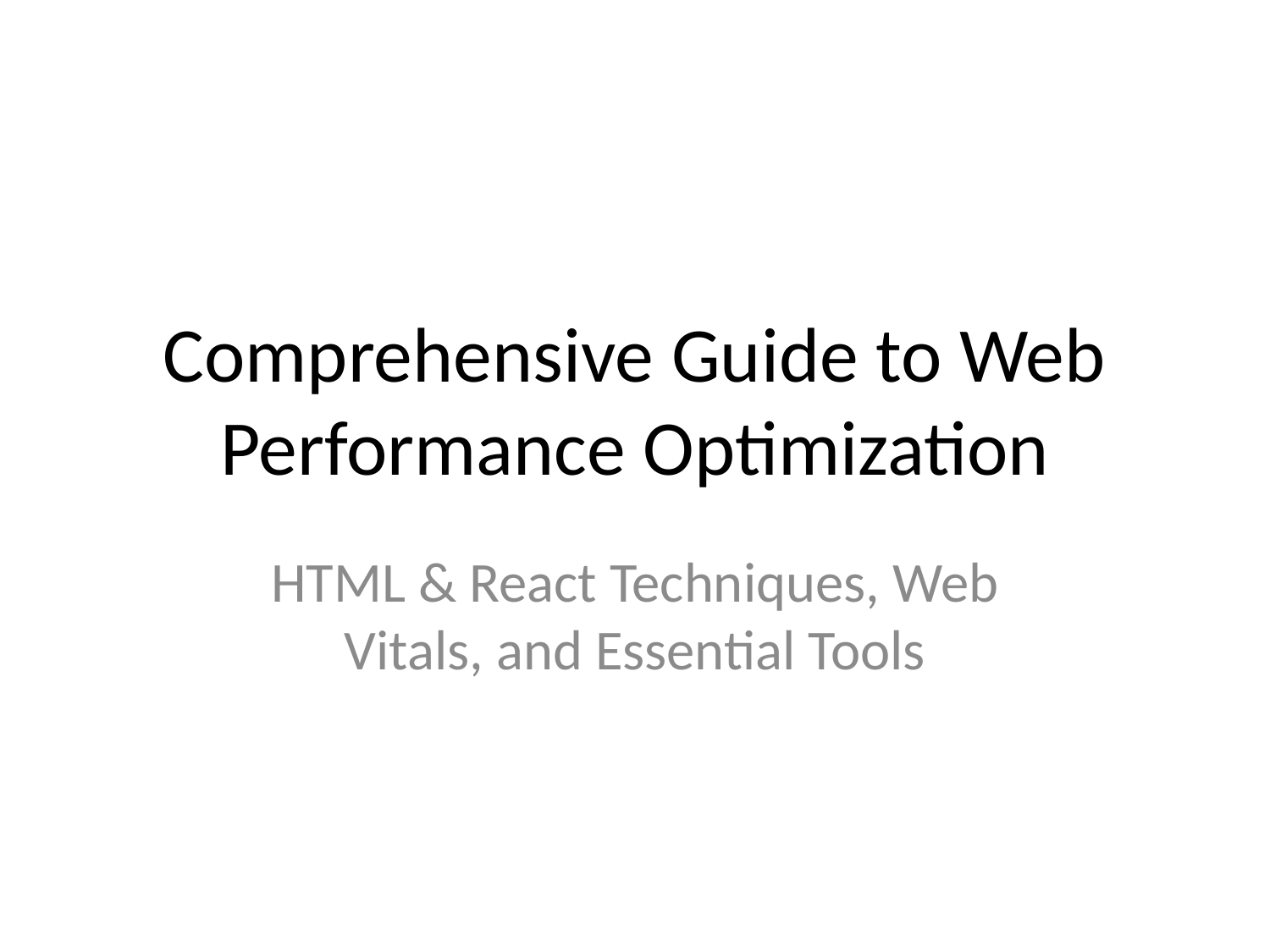

# Comprehensive Guide to Web Performance Optimization
HTML & React Techniques, Web Vitals, and Essential Tools